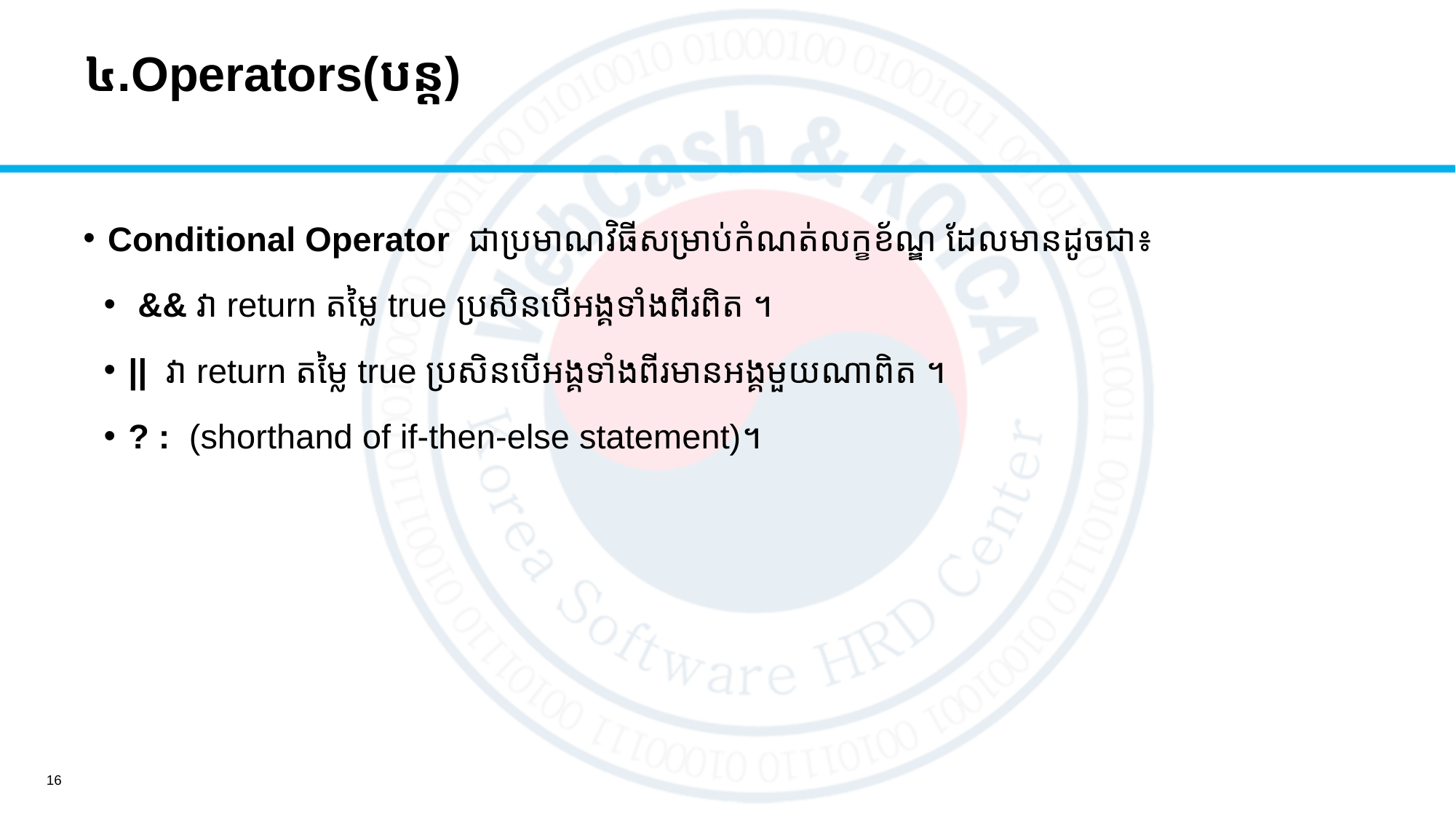

# ៤.Operators(បន្ត)
Conditional Operator​​  ជាប្រមាណវិធីសម្រាប់កំណត់លក្ខខ័ណ្ឌ​ ដែលមាន​ដូចជា៖
 && វា return តម្លៃ true ប្រសិនបើអង្គទាំងពីរពិត ។
||​​  វា return តម្លៃ true ប្រសិនបើអង្គទាំងពីរមានអង្គមួយណាពិត ។
? :  (shorthand of if-then-else statement)។

16